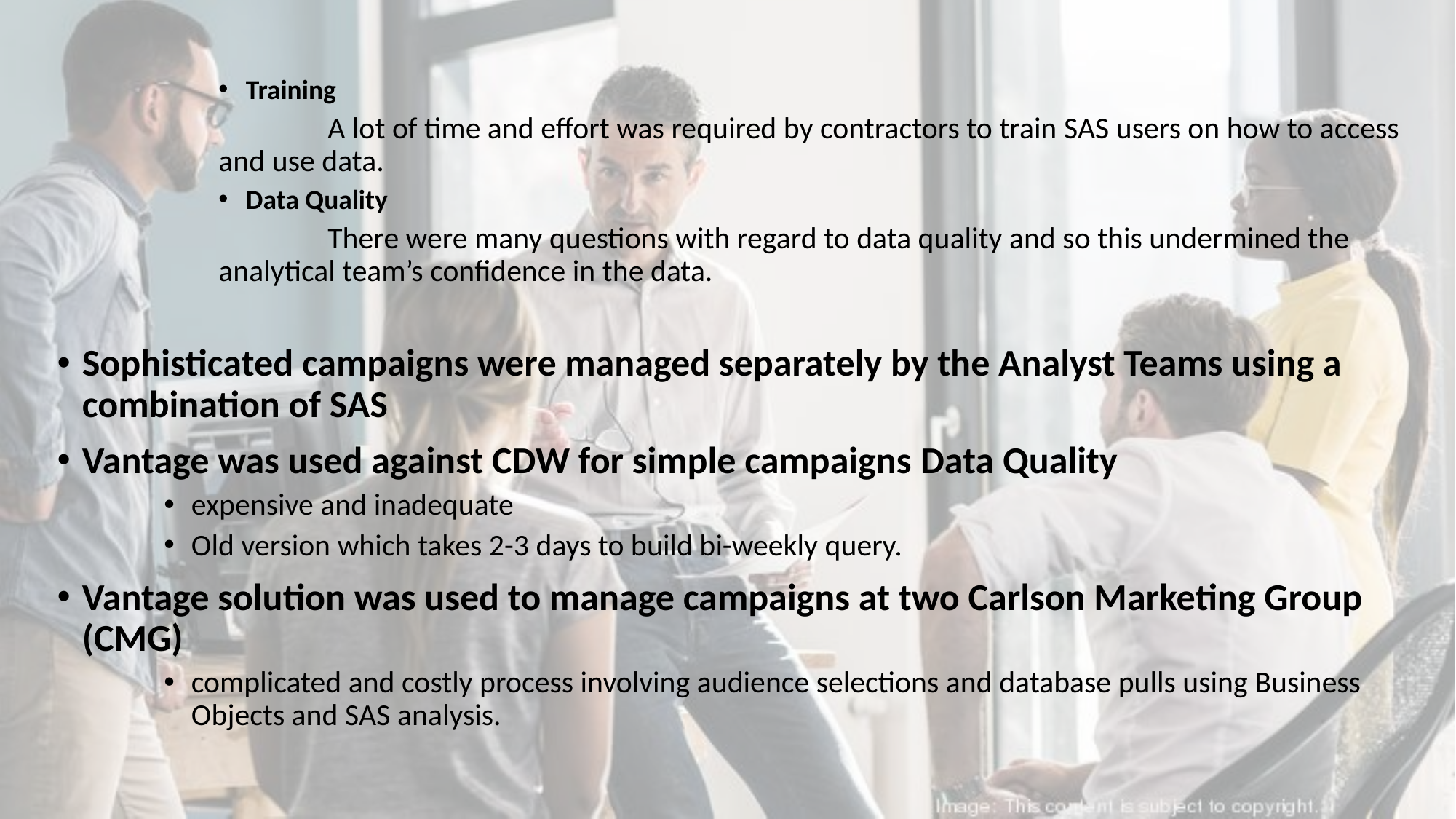

Training
	A lot of time and effort was required by contractors to train SAS users on how to access and use data.
Data Quality
	There were many questions with regard to data quality and so this undermined the analytical team’s confidence in the data.

Sophisticated campaigns were managed separately by the Analyst Teams using a combination of SAS
Vantage was used against CDW for simple campaigns Data Quality
expensive and inadequate
Old version which takes 2-3 days to build bi-weekly query.
Vantage solution was used to manage campaigns at two Carlson Marketing Group (CMG)
complicated and costly process involving audience selections and database pulls using Business Objects and SAS analysis.